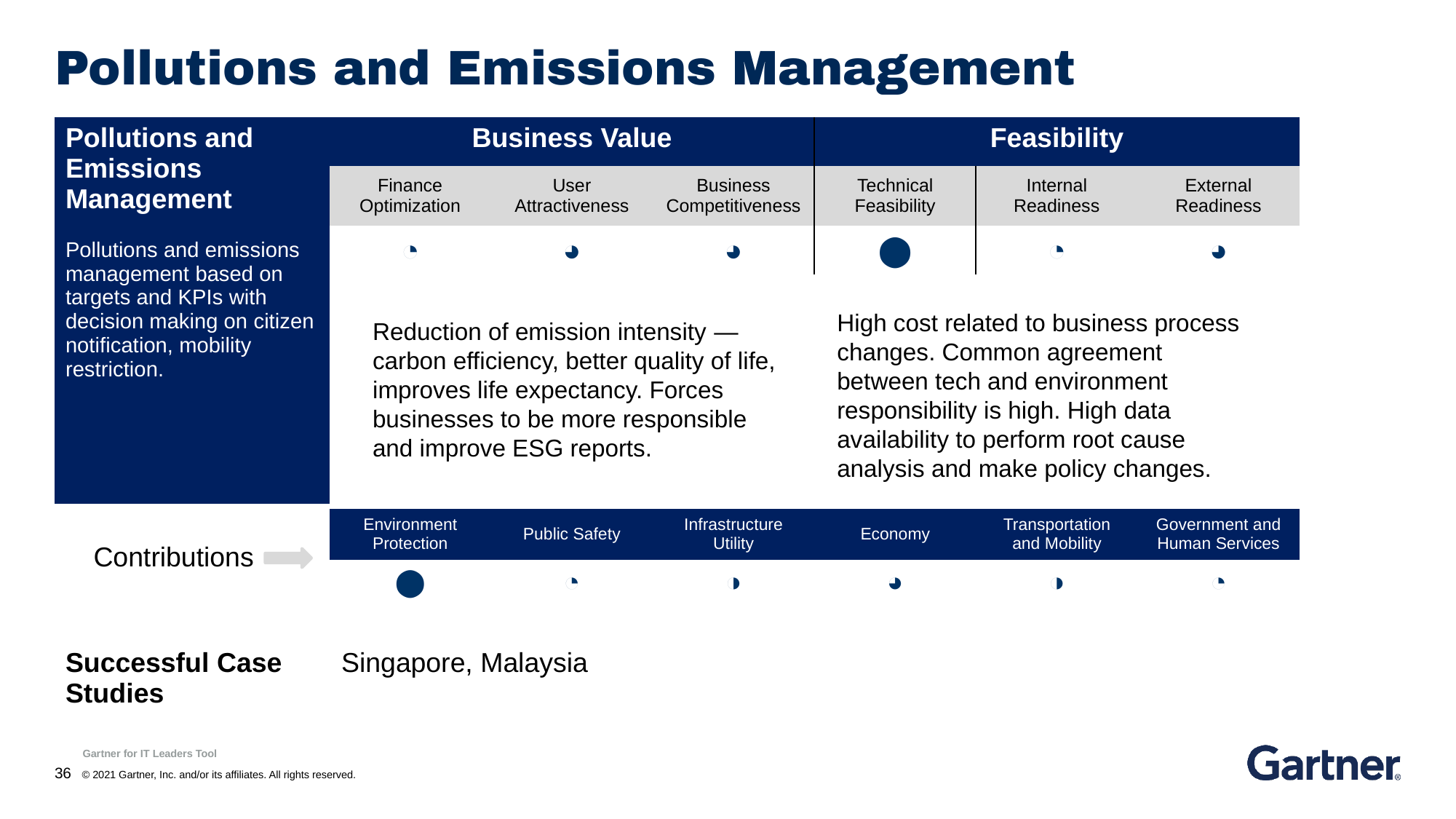

# Pollutions and Emissions Management
| Business Value |  |  | Feasibility |  |  |
| --- | --- | --- | --- | --- | --- |
| Finance Optimization | User Attractiveness | Business Competitiveness | Technical Feasibility | Internal Readiness | External Readiness |
| ◔ | ◕ | ◕ | ⬤ | ◔ | ◕ |
| Pollutions and Emissions Management Pollutions and emissions management based on targets and KPIs with decision making on citizen notification, mobility restriction. |
| --- |
High cost related to business process changes. Common agreement between tech and environment responsibility is high. High data availability to perform root cause analysis and make policy changes.
Reduction of emission intensity — carbon efficiency, better quality of life, improves life expectancy. Forces businesses to be more responsible and improve ESG reports.
| Environment Protection | Public Safety | Infrastructure Utility | Economy | Transportation and Mobility | Government and Human Services |
| --- | --- | --- | --- | --- | --- |
| ⬤ | ◔ | ◑ | ◕ | ◑ | ◔ |
Contributions

| Successful Case Studies | Singapore, Malaysia |
| --- | --- |